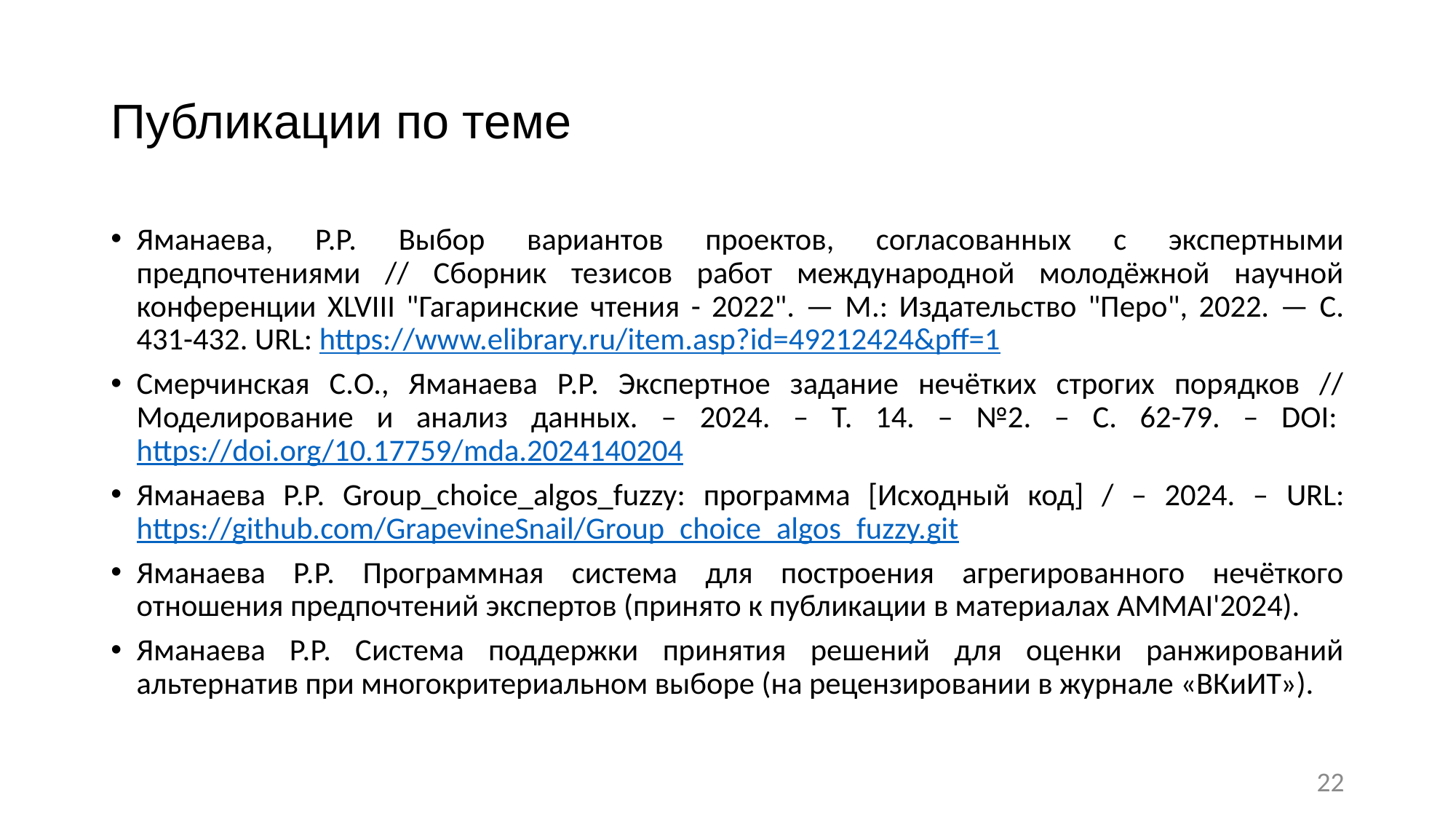

# Публикации по теме
Яманаева, Р.Р. Выбор вариантов проектов, согласованных с экспертными предпочтениями // Сборник тезисов работ международной молодёжной научной конференции XLVIII "Гагаринские чтения - 2022". — М.: Издательство "Перо", 2022. — С. 431-432. URL: https://www.elibrary.ru/item.asp?id=49212424&pff=1
Смерчинская С.О., Яманаева Р.Р. Экспертное задание нечётких строгих порядков // Моделирование и анализ данных. – 2024. – Т. 14. – №2. – C. 62-79. – DOI: https://doi.org/10.17759/mda.2024140204
Яманаева Р.Р. Group_choice_algos_fuzzy: программа [Исходный код] / – 2024. – URL: https://github.com/GrapevineSnail/Group_choice_algos_fuzzy.git
Яманаева Р.Р. Программная система для построения агрегированного нечёткого отношения предпочтений экспертов (принято к публикации в материалах AMMAI'2024).
Яманаева Р.Р. Система поддержки принятия решений для оценки ранжирований альтернатив при многокритериальном выборе (на рецензировании в журнале «ВКиИТ»).
22